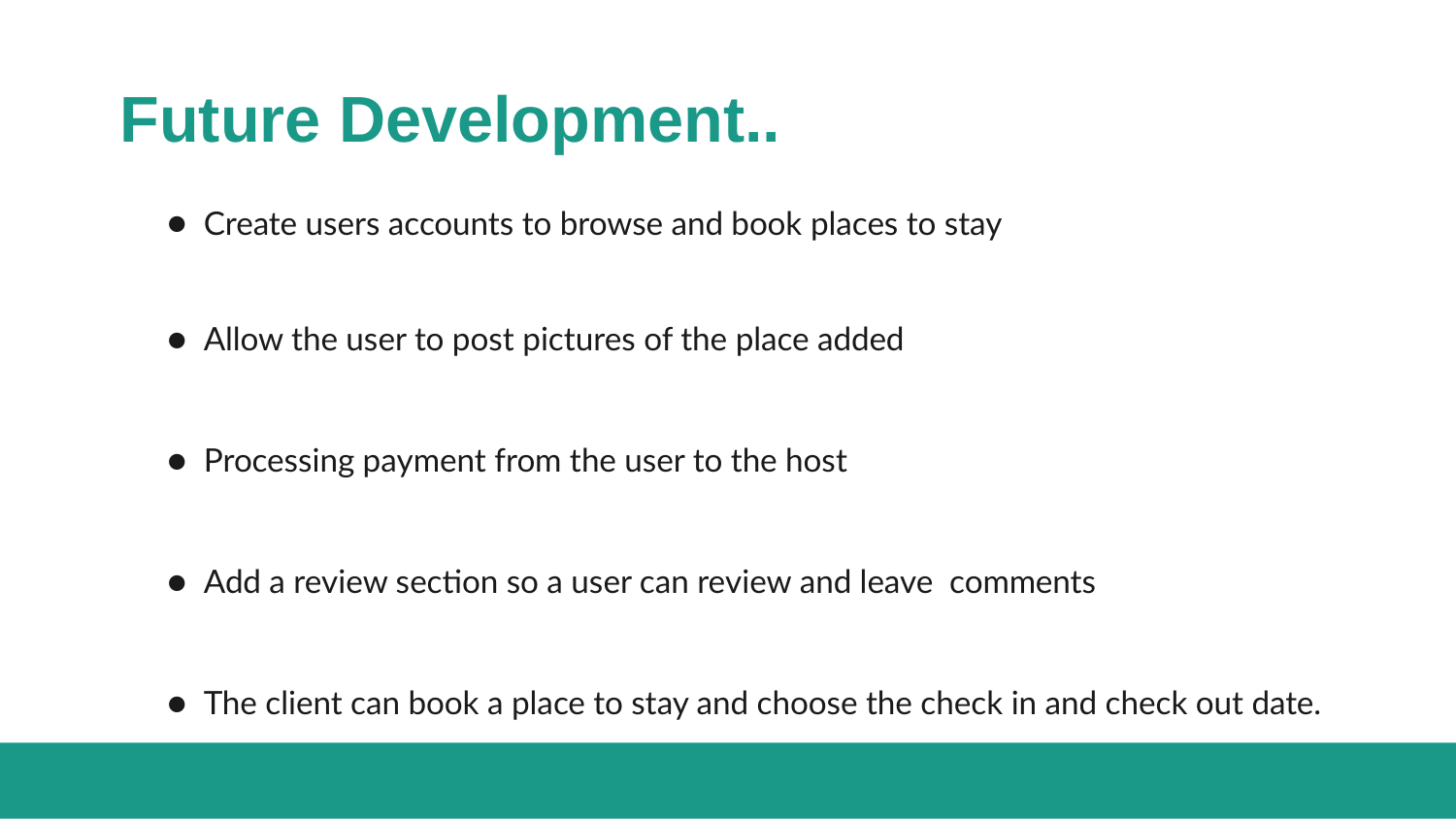

# Future Development..
Create users accounts to browse and book places to stay
Allow the user to post pictures of the place added
Processing payment from the user to the host
Add a review section so a user can review and leave  comments
The client can book a place to stay and choose the check in and check out date.